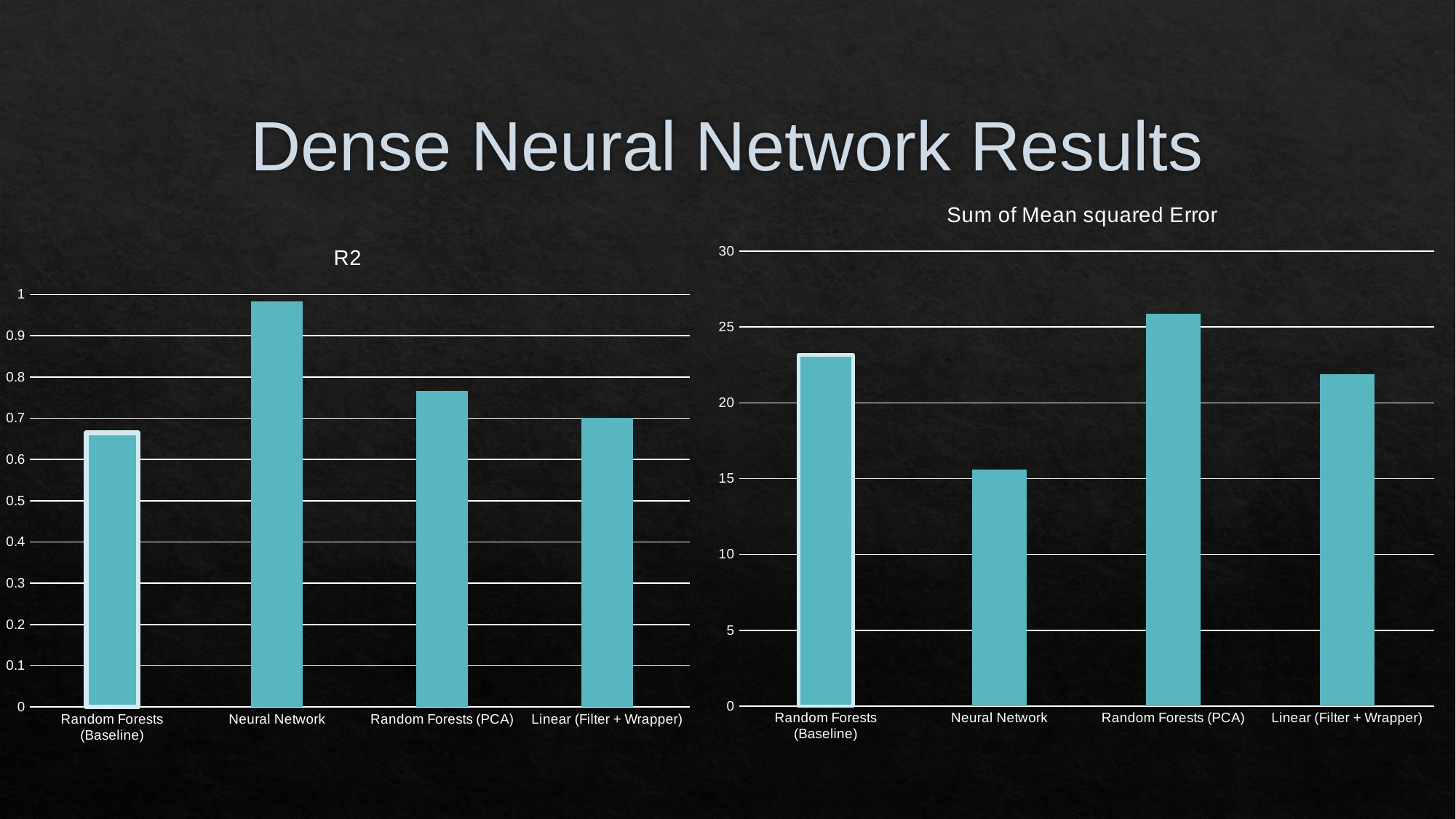

# Dense Neural Network Results

### Chart: Sum of Mean squared Error

| Category | RMSE |
|---|---|
| Random Forests (Baseline) | 23.1537836827873 |
| Neural Network | 15.5782080506789 |
| Random Forests (PCA) | 25.873566246794873 |
| Linear (Filter + Wrapper) | 21.8910293779233 |

### Chart: R2

| Category | R2 |
|---|---|
| Random Forests (Baseline) | 0.665065041015392 |
| Neural Network | 0.983253619191337 |
| Random Forests (PCA) | 0.76580465594277 |
| Linear (Filter + Wrapper) | 0.700086825556374 |